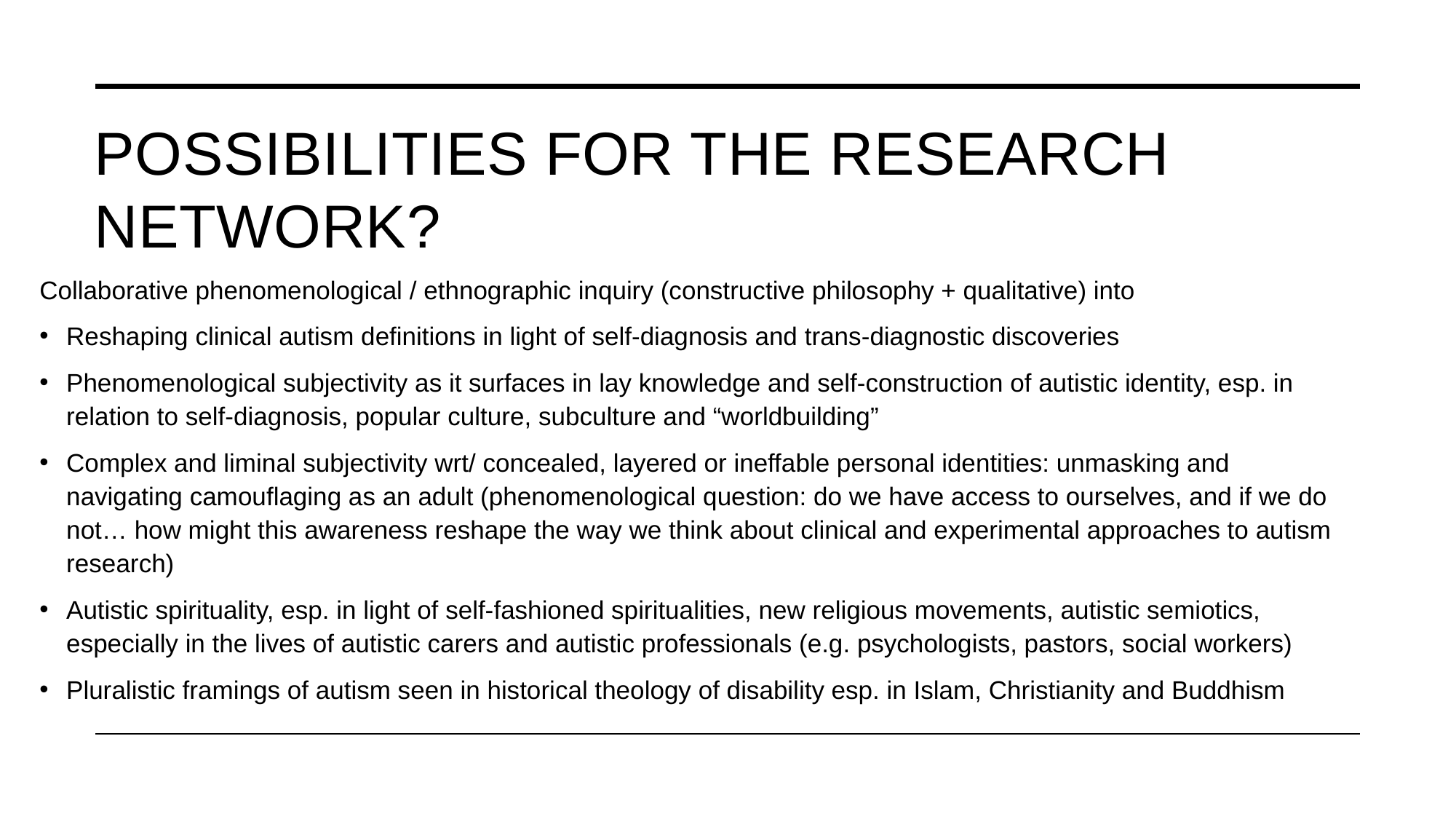

# POSSIBILITIES FOR THE Research NETWORK?
Collaborative phenomenological / ethnographic inquiry (constructive philosophy + qualitative) into
Reshaping clinical autism definitions in light of self-diagnosis and trans-diagnostic discoveries
Phenomenological subjectivity as it surfaces in lay knowledge and self-construction of autistic identity, esp. in relation to self-diagnosis, popular culture, subculture and “worldbuilding”
Complex and liminal subjectivity wrt/ concealed, layered or ineffable personal identities: unmasking and navigating camouflaging as an adult (phenomenological question: do we have access to ourselves, and if we do not… how might this awareness reshape the way we think about clinical and experimental approaches to autism research)
Autistic spirituality, esp. in light of self-fashioned spiritualities, new religious movements, autistic semiotics, especially in the lives of autistic carers and autistic professionals (e.g. psychologists, pastors, social workers)
Pluralistic framings of autism seen in historical theology of disability esp. in Islam, Christianity and Buddhism